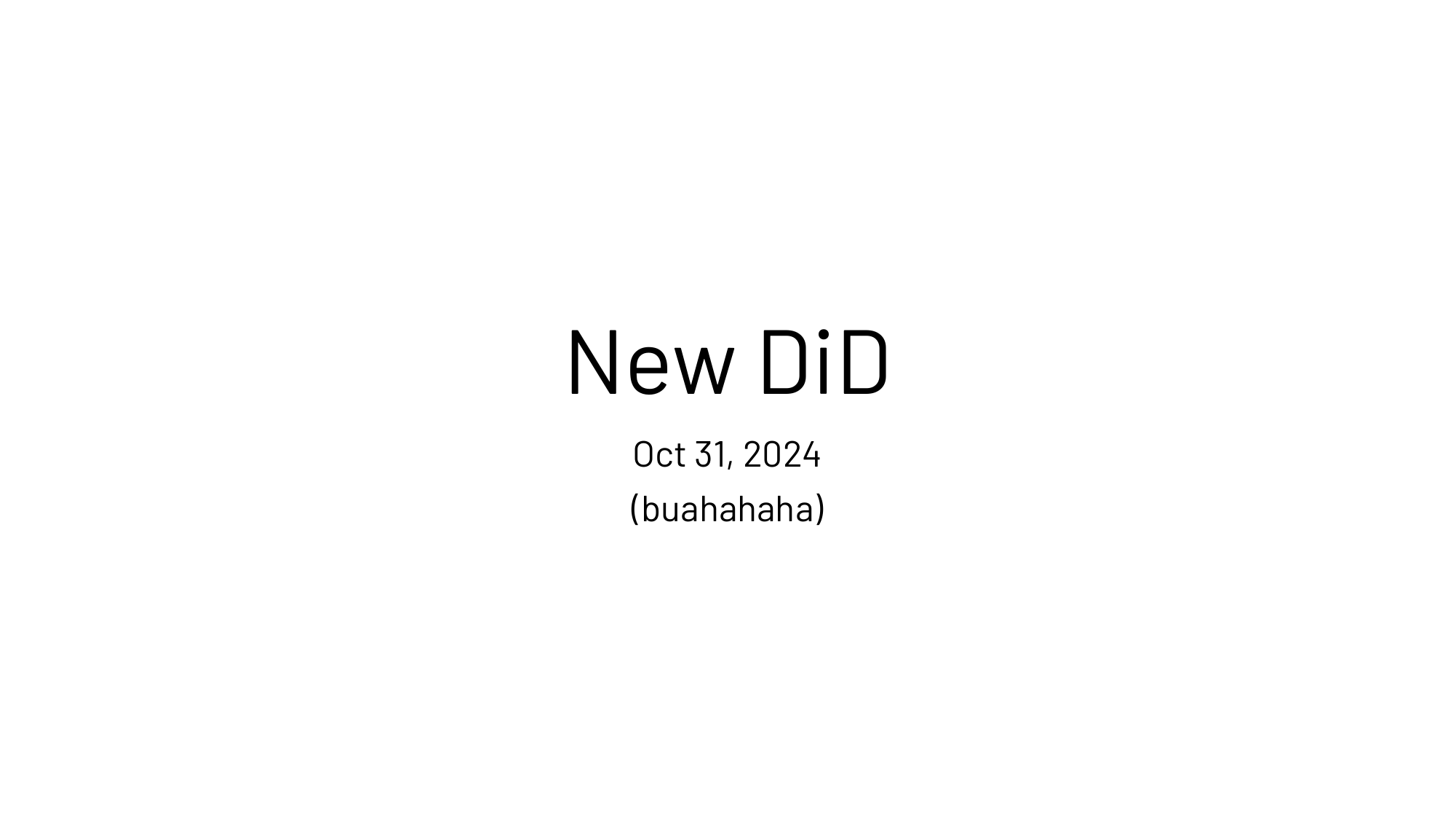

# New DiD
Oct 31, 2024
(buahahaha)